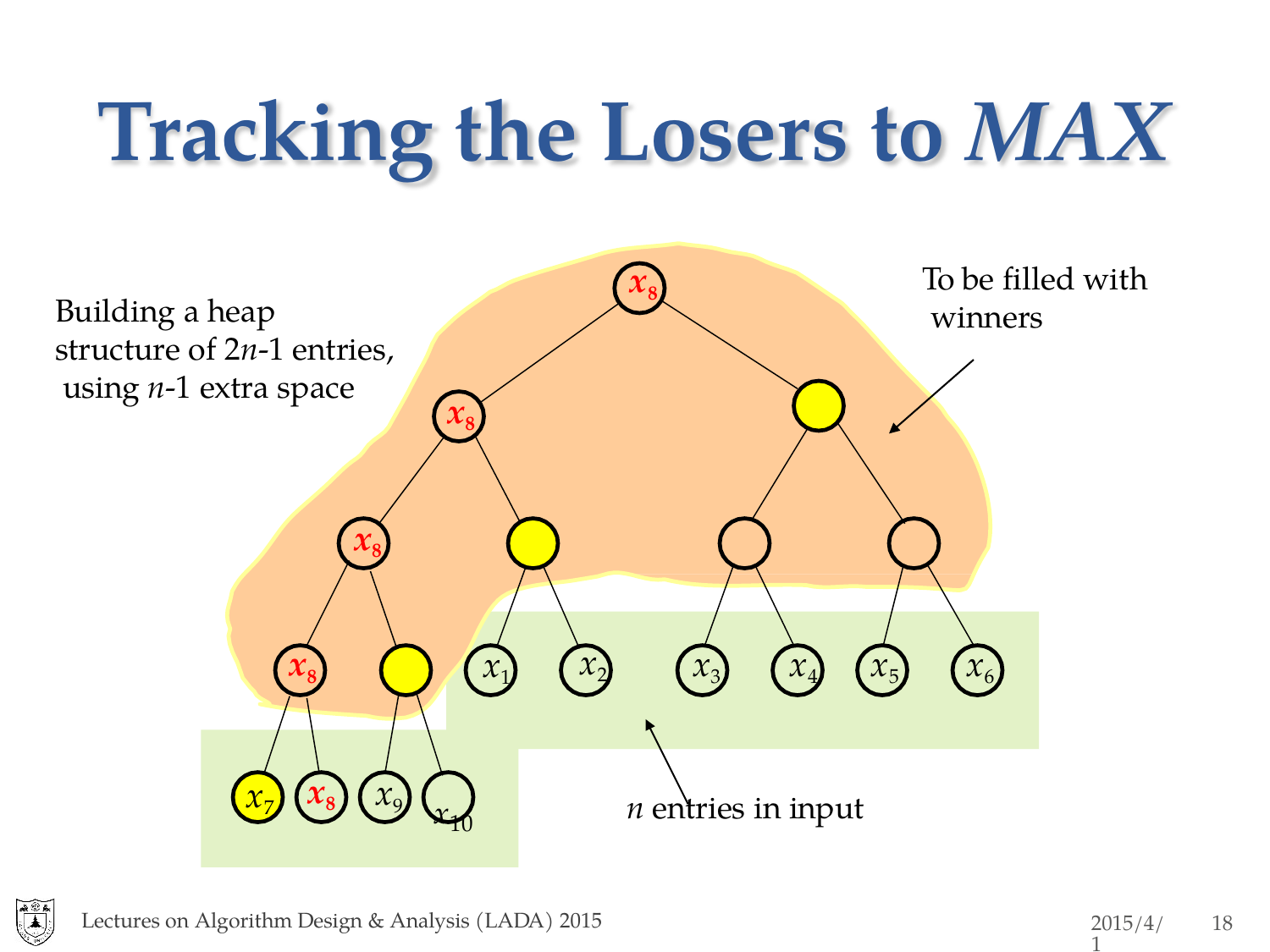

# Tracking the Losers to MAX

x8
To be filled with  winners

Building a heap  structure of 2n-1 entries,  using n-1 extra space

x8

x8

x2
x8
x3	x4	x5	x6
x1

x8
x9
x7

x10
n entries in input
Lectures on Algorithm Design & Analysis (LADA) 2015
18
2015/4/1